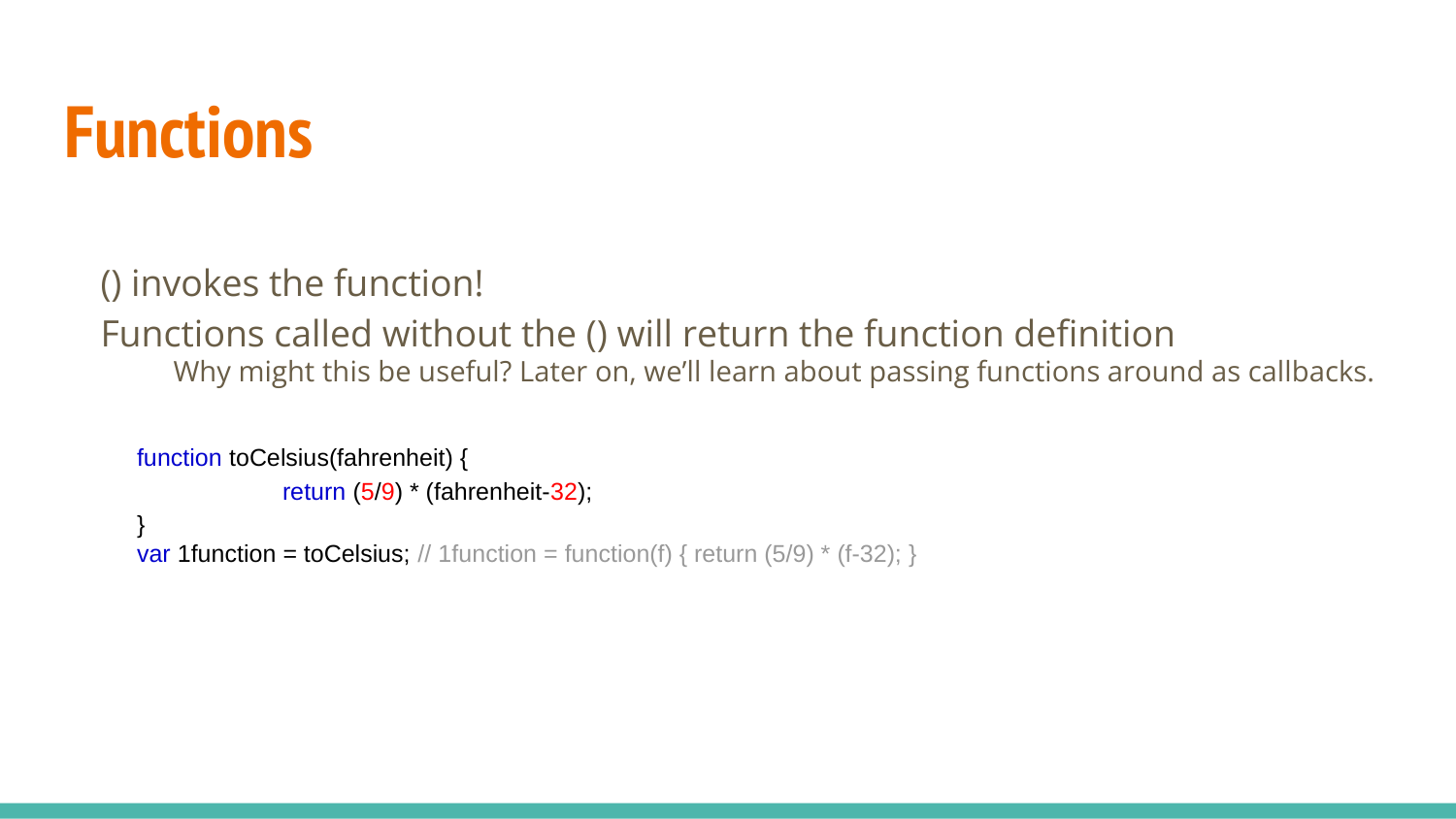

# Functions
() invokes the function!
Functions called without the () will return the function definition
Why might this be useful? Later on, we’ll learn about passing functions around as callbacks.

function toCelsius(fahrenheit) {
	return (5/9) * (fahrenheit-32);
}
var 1function = toCelsius; // 1function = function(f) { return (5/9) * (f-32); }